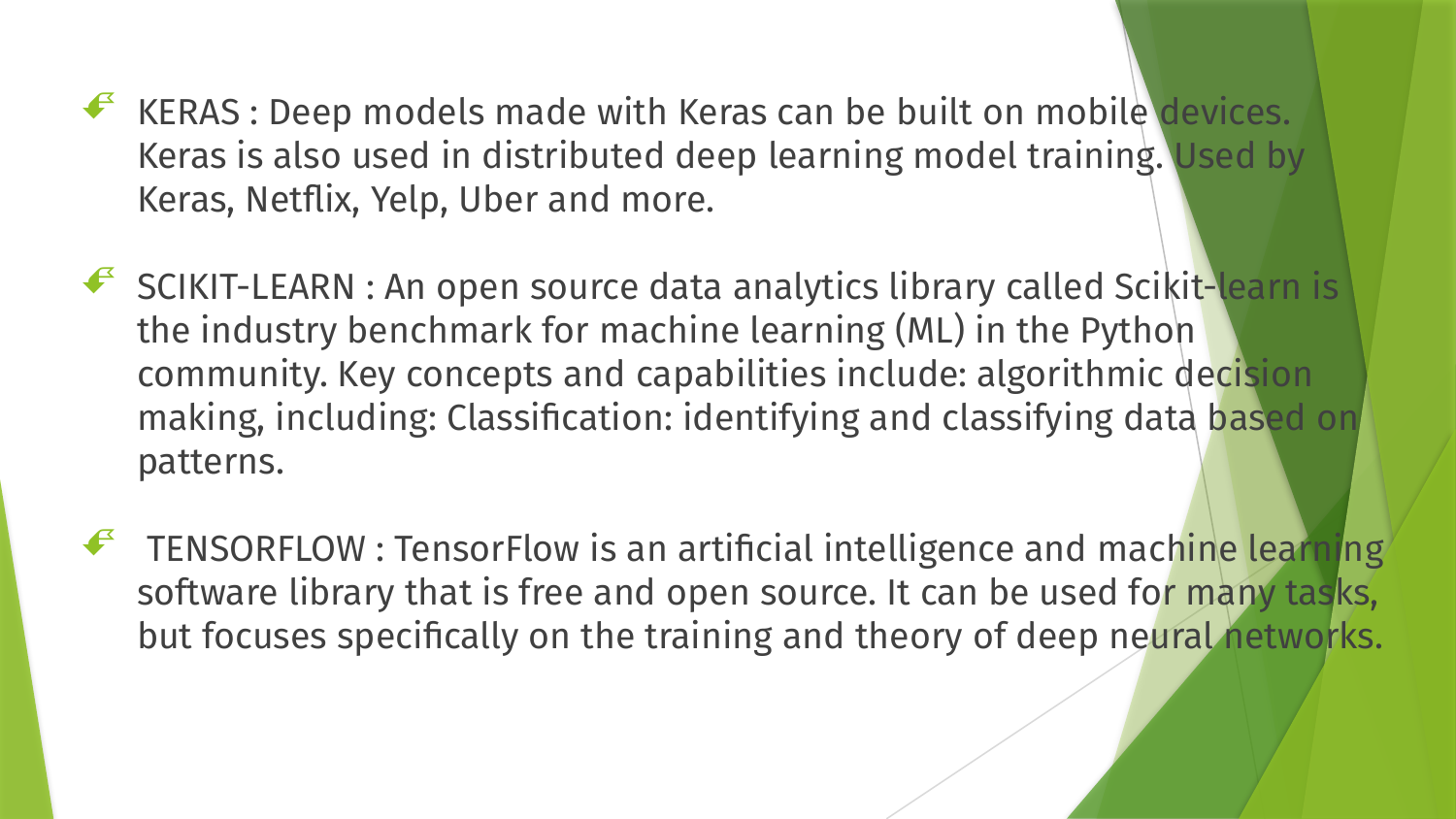

KERAS : Deep models made with Keras can be built on mobile devices. Keras is also used in distributed deep learning model training. Used by Keras, Netflix, Yelp, Uber and more.

SCIKIT-LEARN : An open source data analytics library called Scikit-learn is the industry benchmark for machine learning (ML) in the Python community. Key concepts and capabilities include: algorithmic decision making, including: Classification: identifying and classifying data based on patterns.

 TENSORFLOW : TensorFlow is an artificial intelligence and machine learning software library that is free and open source. It can be used for many tasks, but focuses specifically on the training and theory of deep neural networks.